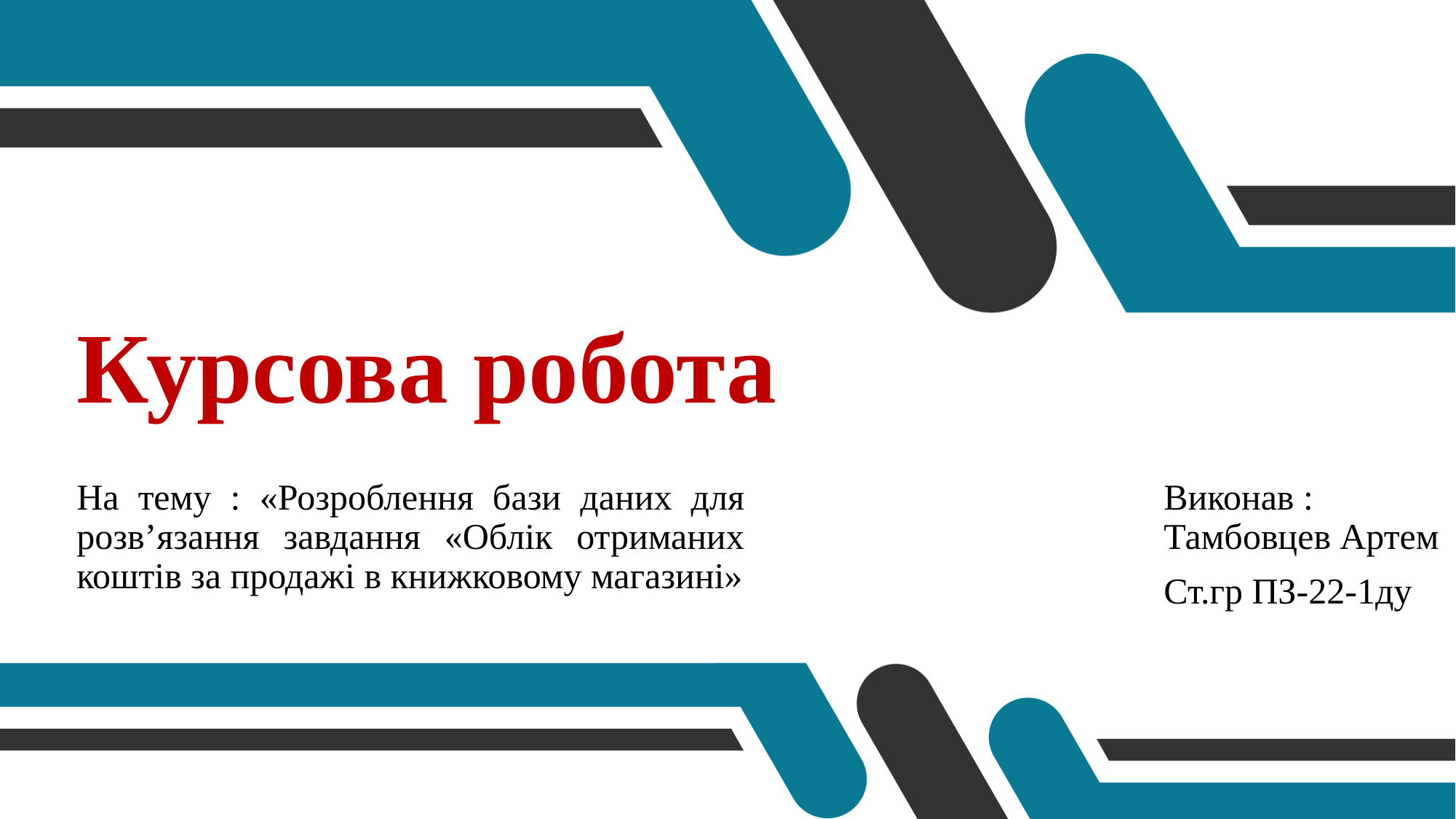

# Курсова робота
На тему : «Розроблення бази даних для розв’язання завдання «Облік отриманих коштів за продажі в книжковому магазині»
Виконав :
Тамбовцев Артем
Ст.гр ПЗ-22-1ду